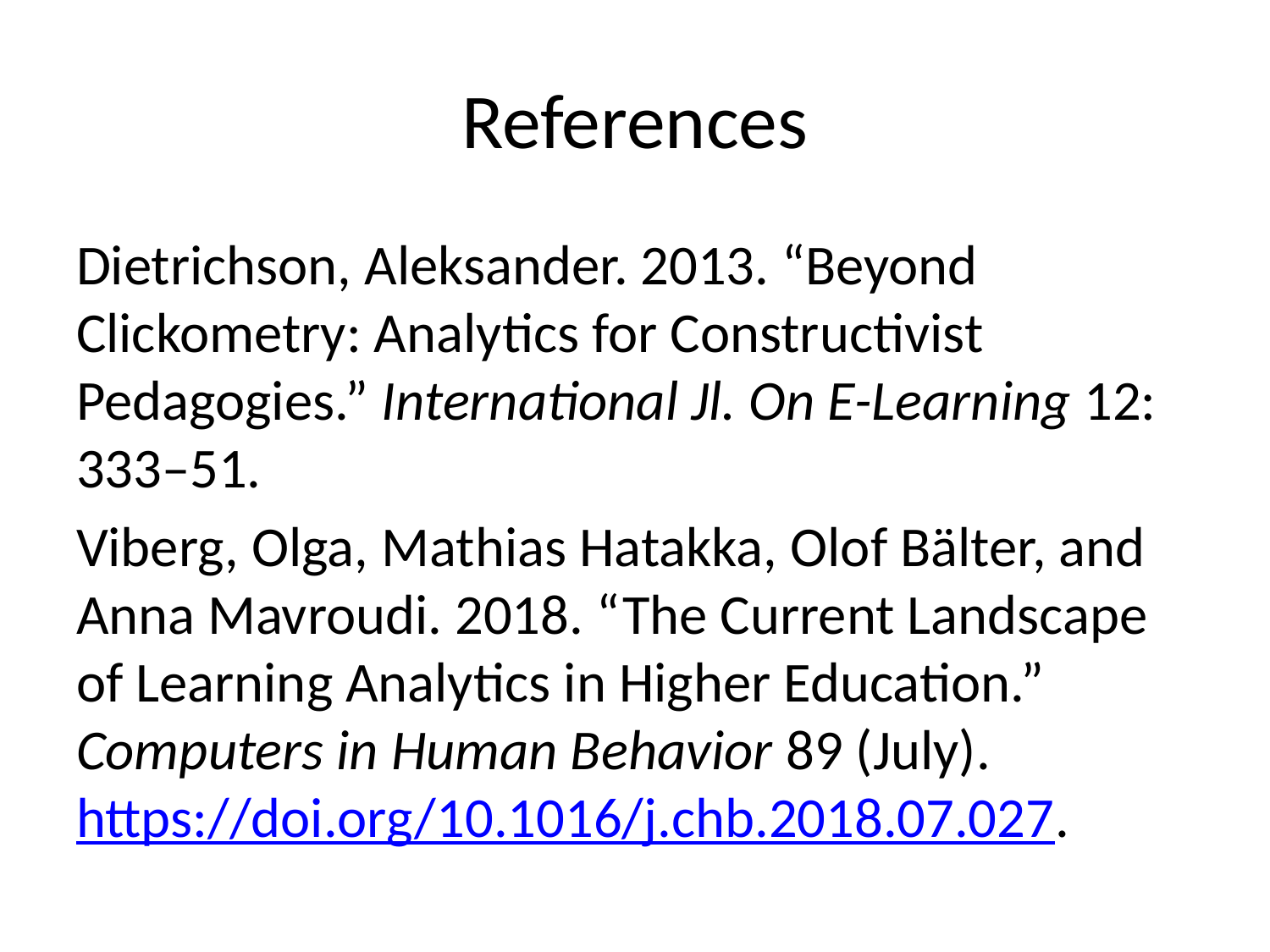

# References
Dietrichson, Aleksander. 2013. “Beyond Clickometry: Analytics for Constructivist Pedagogies.” International Jl. On E-Learning 12: 333–51.
Viberg, Olga, Mathias Hatakka, Olof Bälter, and Anna Mavroudi. 2018. “The Current Landscape of Learning Analytics in Higher Education.” Computers in Human Behavior 89 (July). https://doi.org/10.1016/j.chb.2018.07.027.